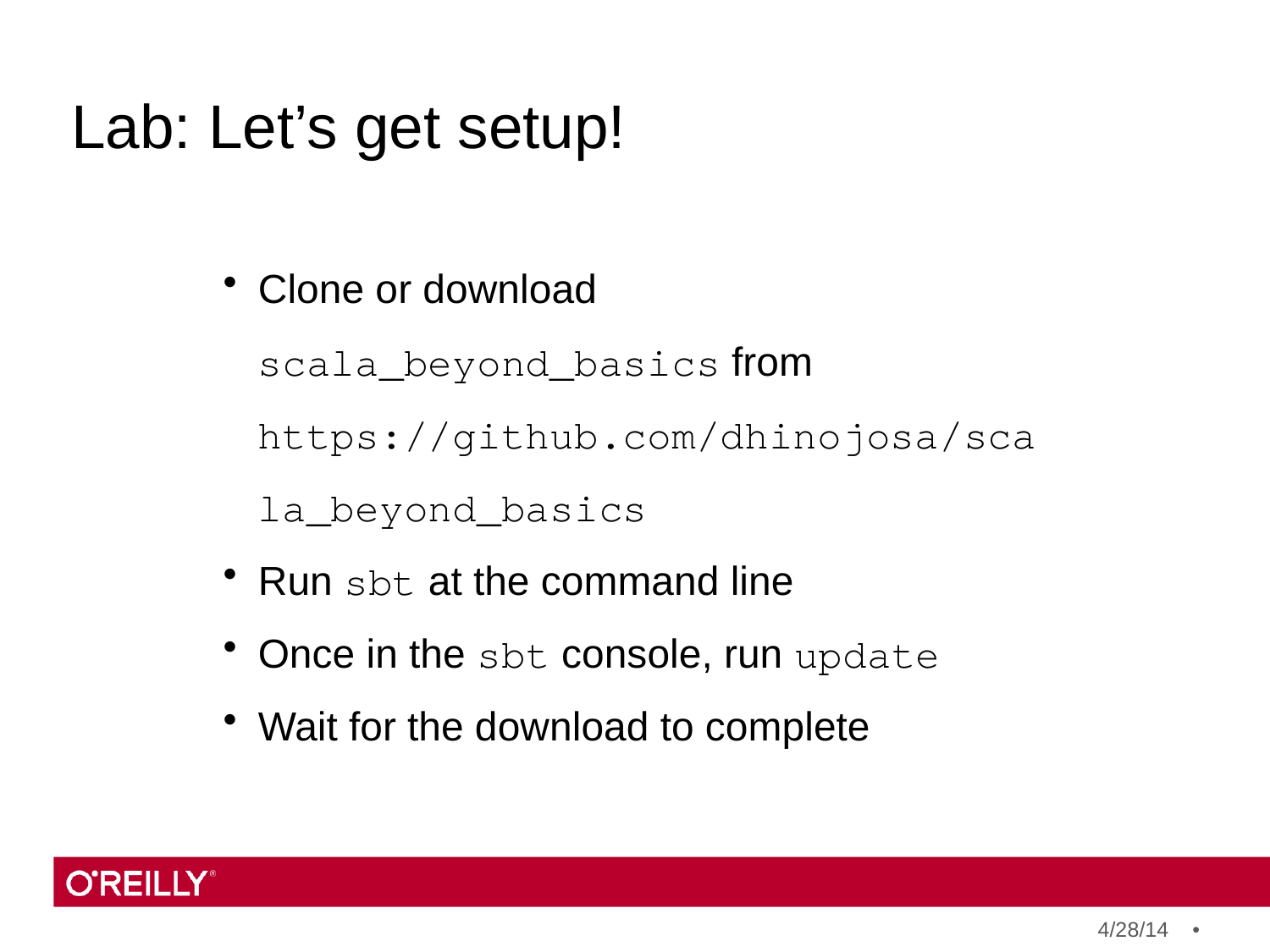

Lab: Let’s get setup!
Clone or download scala_beyond_basics from
https://github.com/dhinojosa/scala_beyond_basics
Run sbt at the command line
Once in the sbt console, run update
Wait for the download to complete
14
4/28/14    •